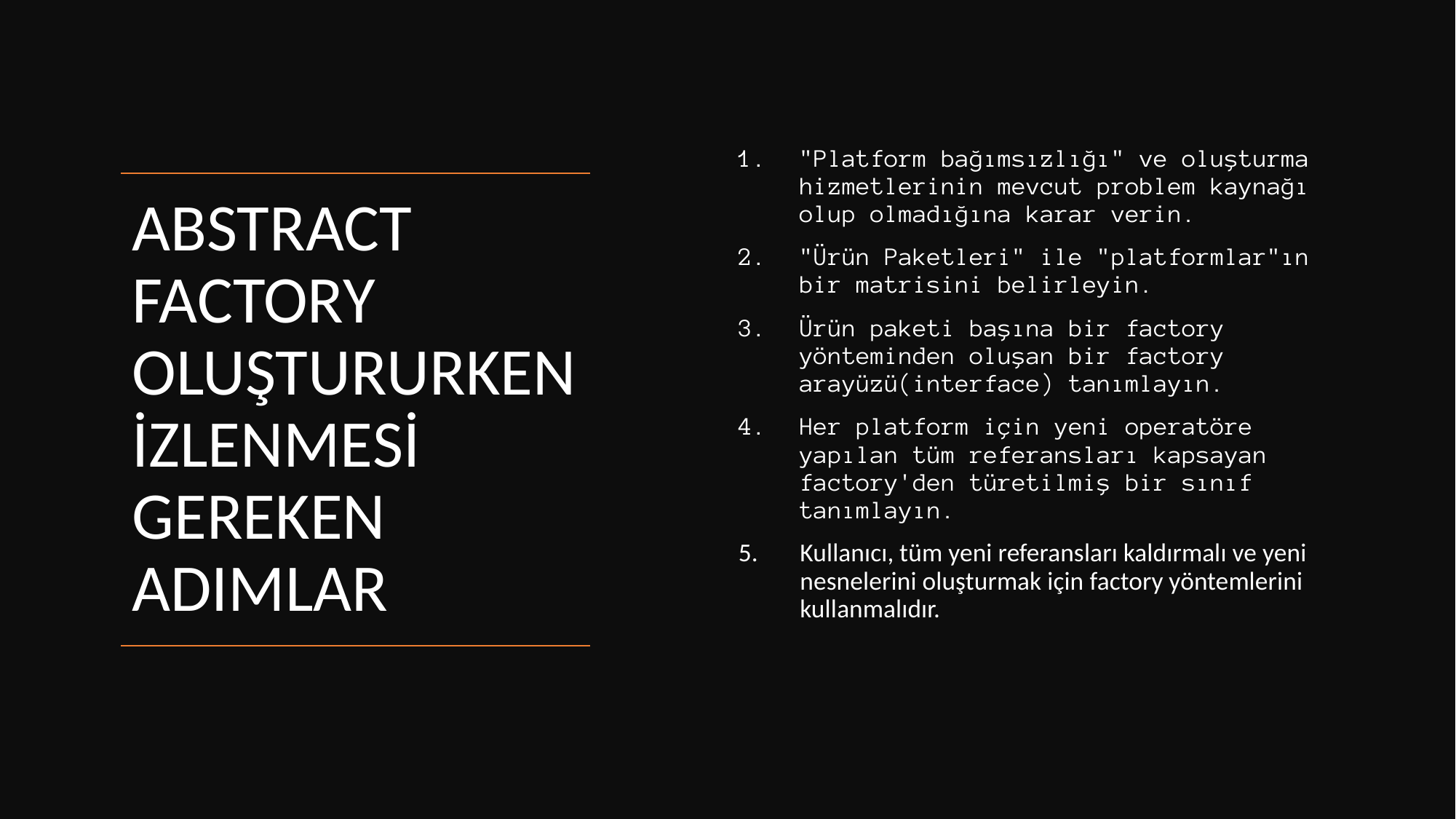

"Platform bağımsızlığı" ve oluşturma hizmetlerinin mevcut problem kaynağı olup olmadığına karar verin.
"Ürün Paketleri" ile "platformlar"ın bir matrisini belirleyin.
Ürün paketi başına bir factory yönteminden oluşan bir factory arayüzü(interface) tanımlayın.
Her platform için yeni operatöre yapılan tüm referansları kapsayan factory'den türetilmiş bir sınıf tanımlayın.
Kullanıcı, tüm yeni referansları kaldırmalı ve yeni  nesnelerini oluşturmak için factory yöntemlerini kullanmalıdır.

# ABSTRACT FACTORY OLUŞTURURKEN İZLENMESİ GEREKEN ADIMLAR